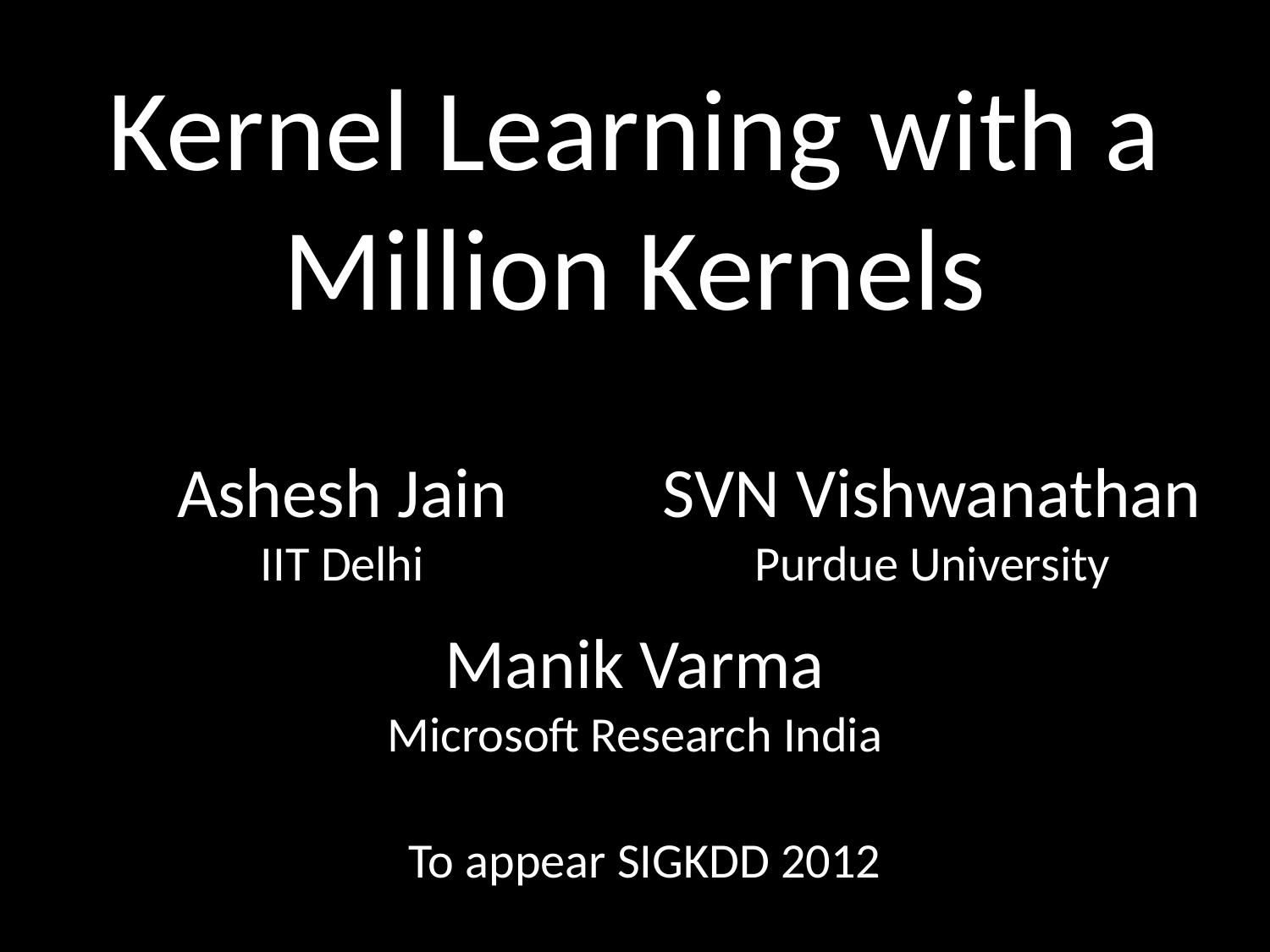

# Kernel Learning with a Million Kernels
Ashesh Jain
IIT Delhi
SVN Vishwanathan
Purdue University
Manik Varma
Microsoft Research India
To appear SIGKDD 2012